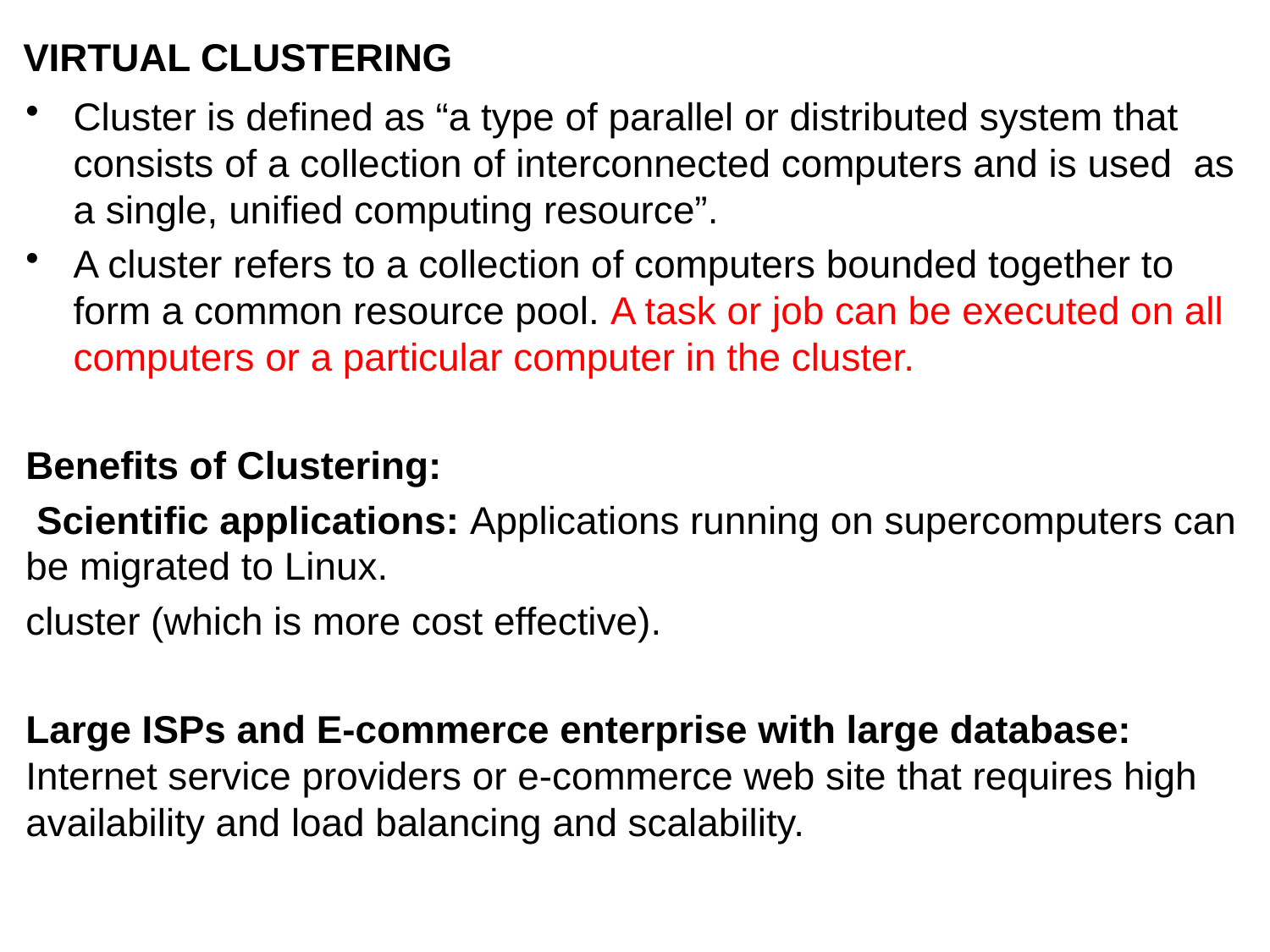

# VIRTUAL CLUSTERING
Cluster is defined as “a type of parallel or distributed system that consists of a collection of interconnected computers and is used  as a single, unified computing resource”.
A cluster refers to a collection of computers bounded together to form a common resource pool. A task or job can be executed on all computers or a particular computer in the cluster.

Benefits of Clustering:
 Scientific applications: Applications running on supercomputers can be migrated to Linux.
cluster (which is more cost effective).

Large ISPs and E-commerce enterprise with large database: Internet service providers or e-commerce web site that requires high availability and load balancing and scalability.